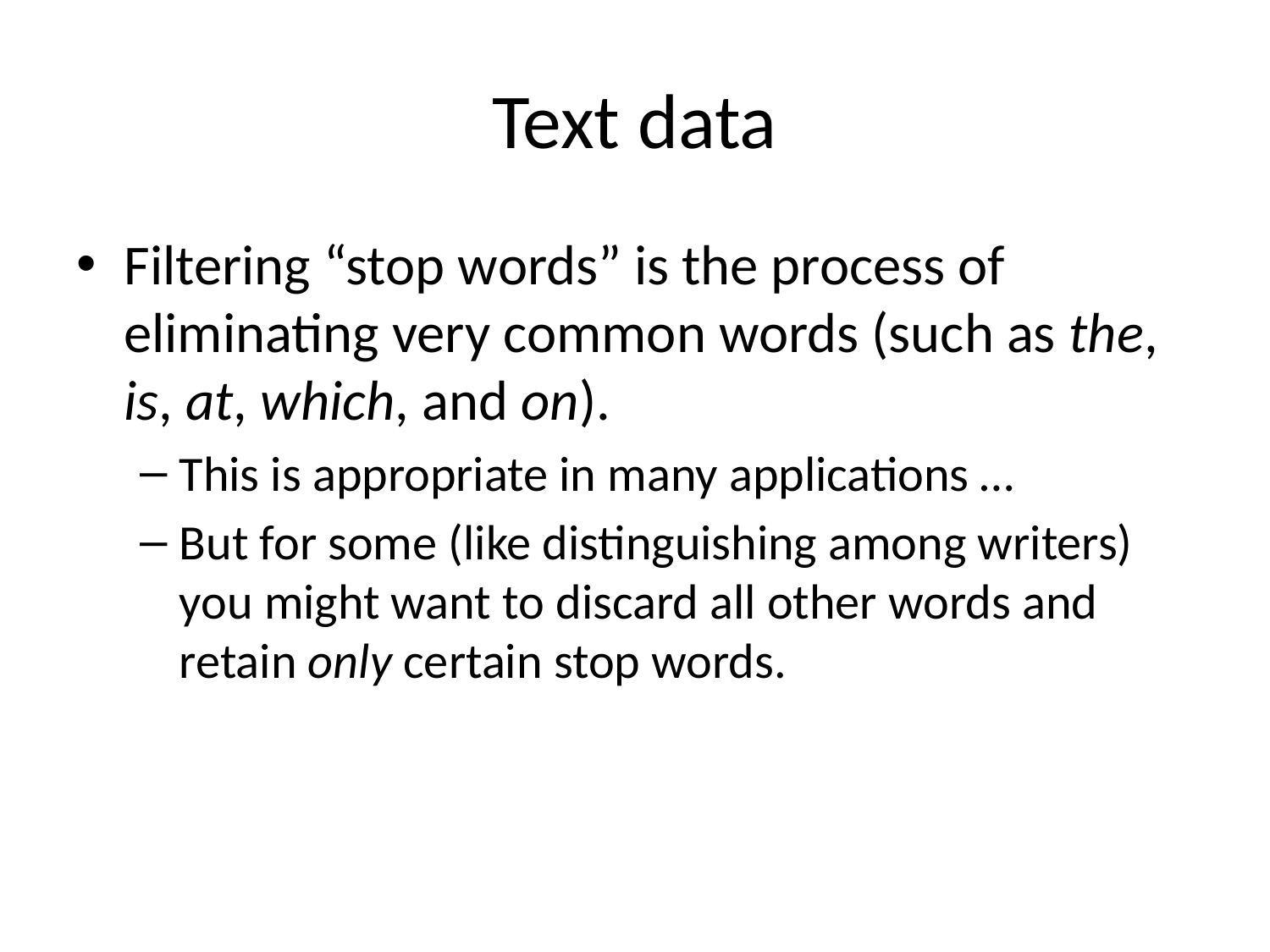

# Text data
Filtering “stop words” is the process of eliminating very common words (such as the, is, at, which, and on).
This is appropriate in many applications …
But for some (like distinguishing among writers) you might want to discard all other words and retain only certain stop words.